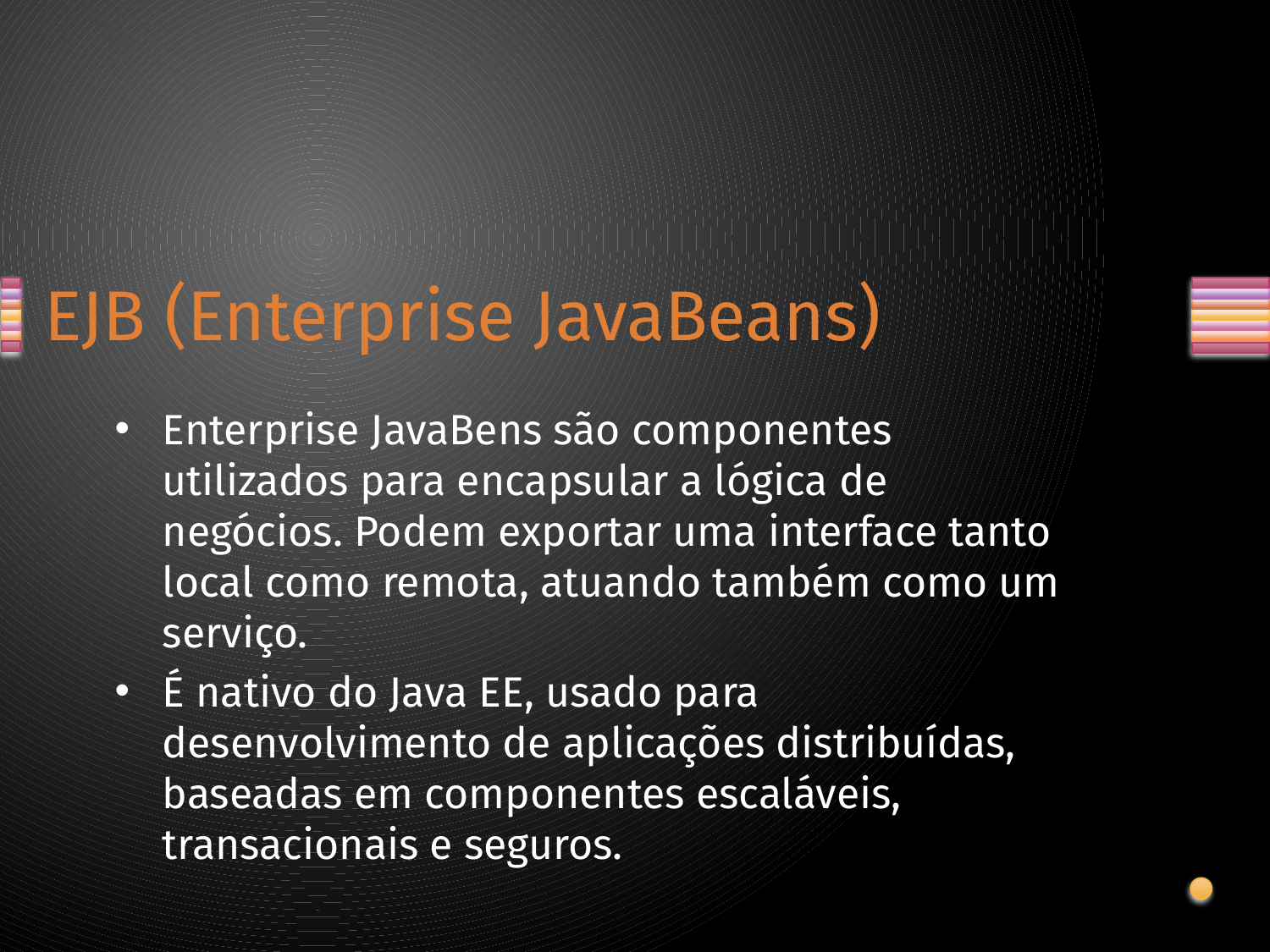

# EJB (Enterprise JavaBeans)
Enterprise JavaBens são componentes utilizados para encapsular a lógica de negócios. Podem exportar uma interface tanto local como remota, atuando também como um serviço.
É nativo do Java EE, usado para desenvolvimento de aplicações distribuídas, baseadas em componentes escaláveis, transacionais e seguros.